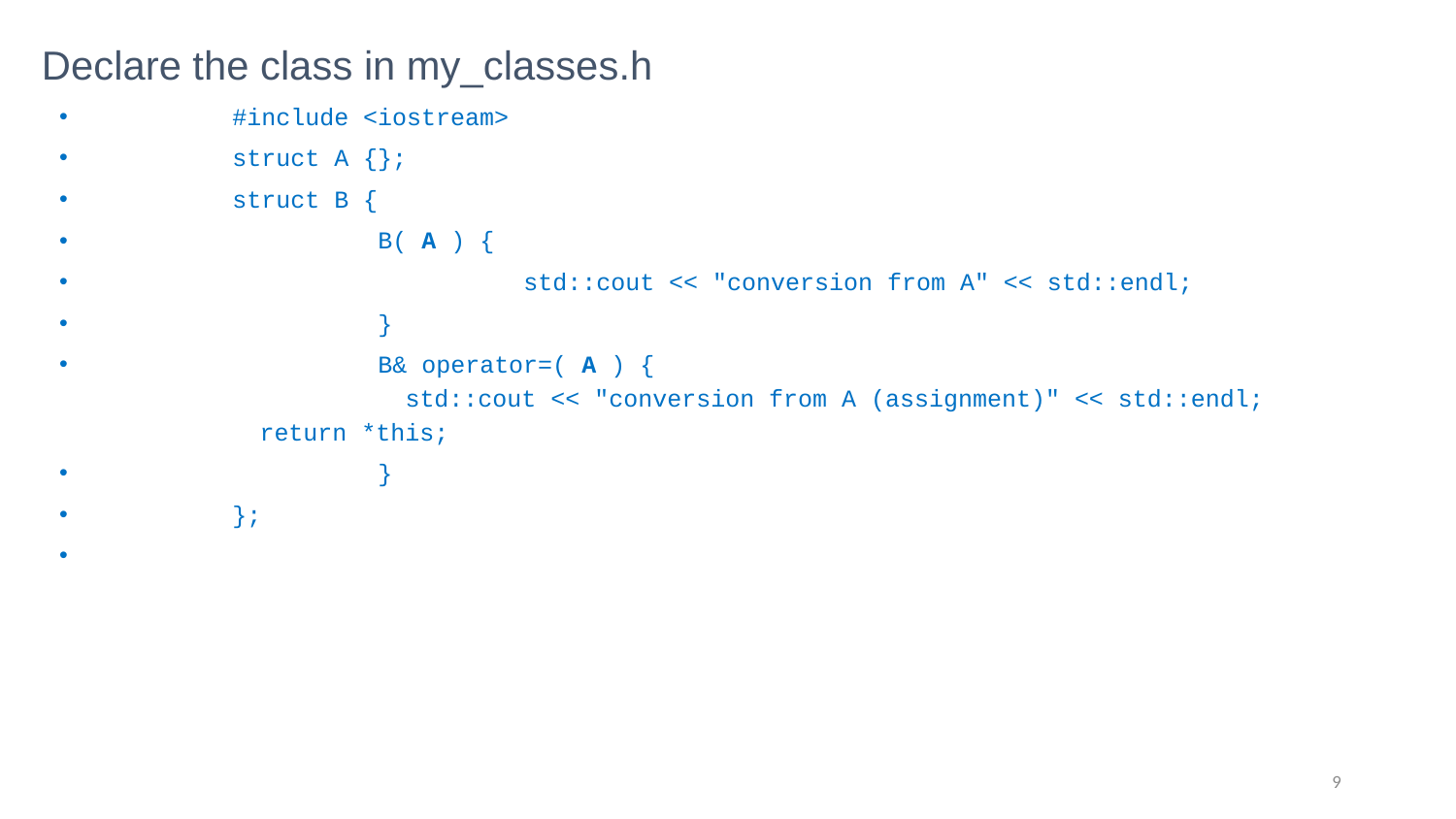

# Declare the class in my_classes.h
	#include <iostream>
	struct A {};
	struct B {
		B( A ) {
			std::cout << "conversion from A" << std::endl;
		}
		B& operator=( A ) {
	          std::cout << "conversion from A (assignment)" << std::endl;
        	return *this;
    		}
	};

9